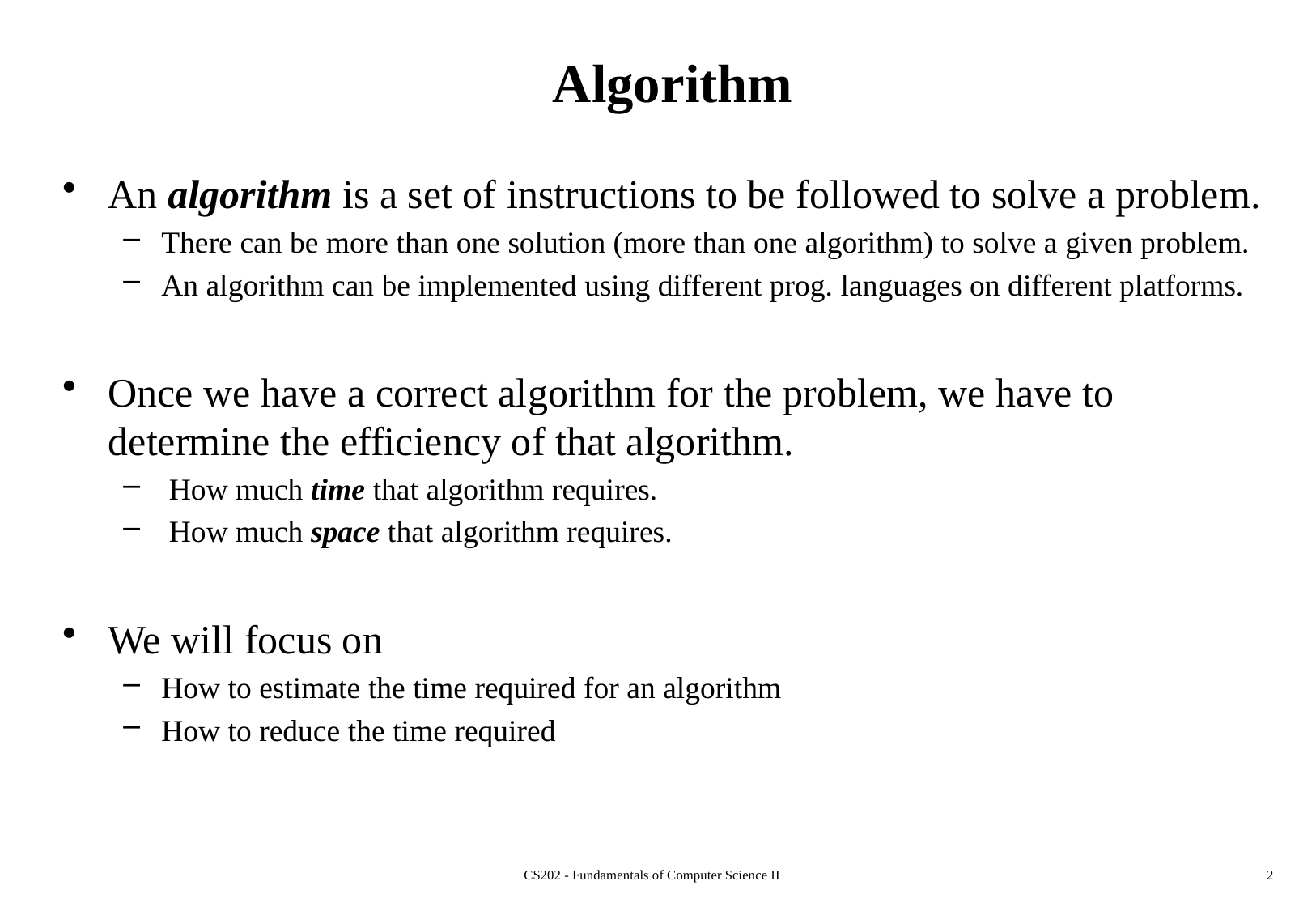

# Algorithm
An algorithm is a set of instructions to be followed to solve a problem.
There can be more than one solution (more than one algorithm) to solve a given problem.
An algorithm can be implemented using different prog. languages on different platforms.

Once we have a correct algorithm for the problem, we have to determine the efficiency of that algorithm.
 How much time that algorithm requires.
 How much space that algorithm requires.

We will focus on
How to estimate the time required for an algorithm
How to reduce the time required

CS202 - Fundamentals of Computer Science II
2